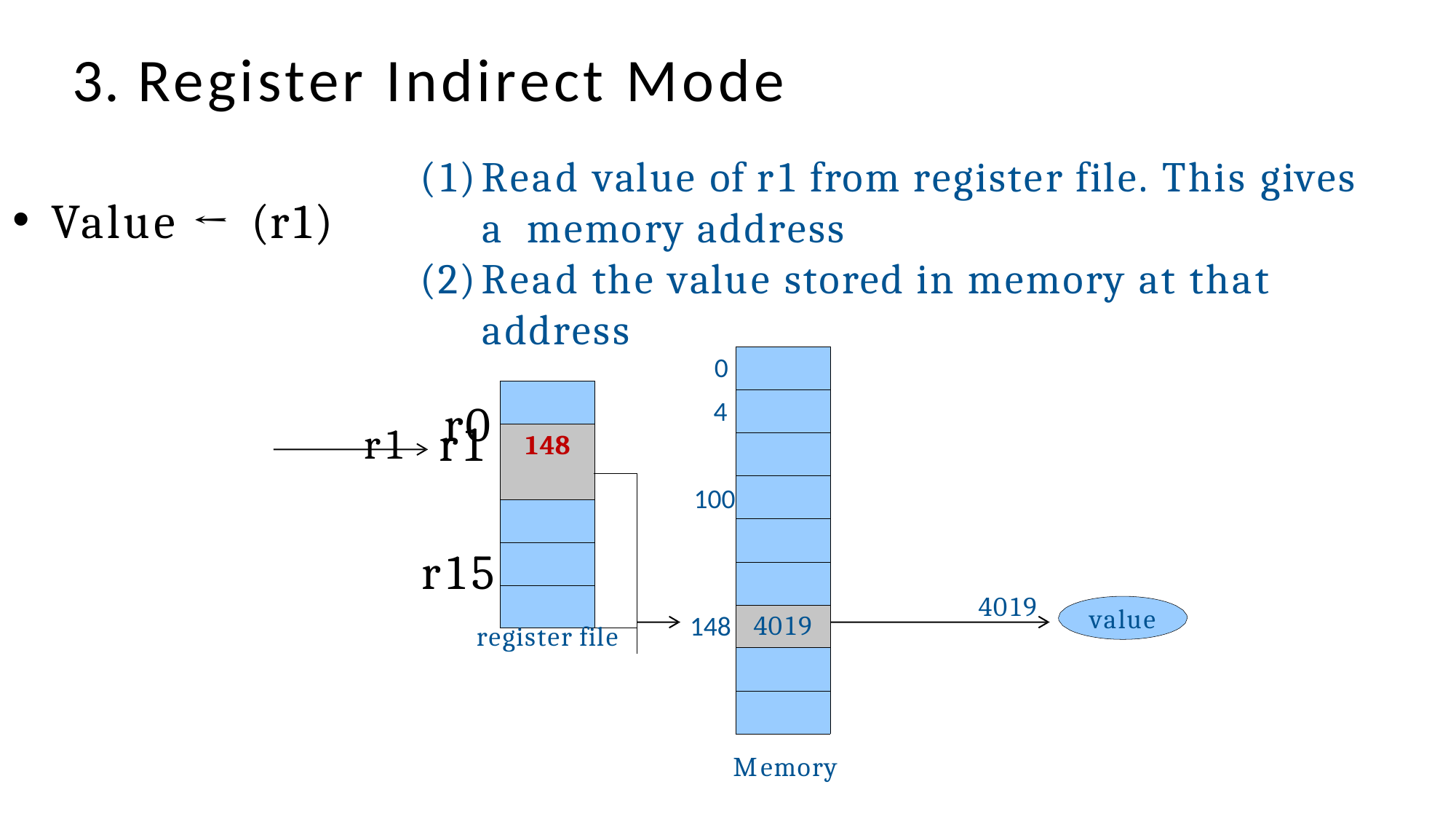

# 3. Register Indirect Mode
Read value of r1 from register file. This gives a  memory address
Read the value stored in memory at that address
Value ← (r1)
0
4
|  |
| --- |
|  |
|  |
|  |
|  |
|  |
| 4019 |
|  |
|  |
r1	r0
|  |  |
| --- | --- |
| 148 |  |
|  |  |
|  |  |
|  |  |
|  |  |
|  |  |
r1

100
r15
4019

value
148

register file
Memory